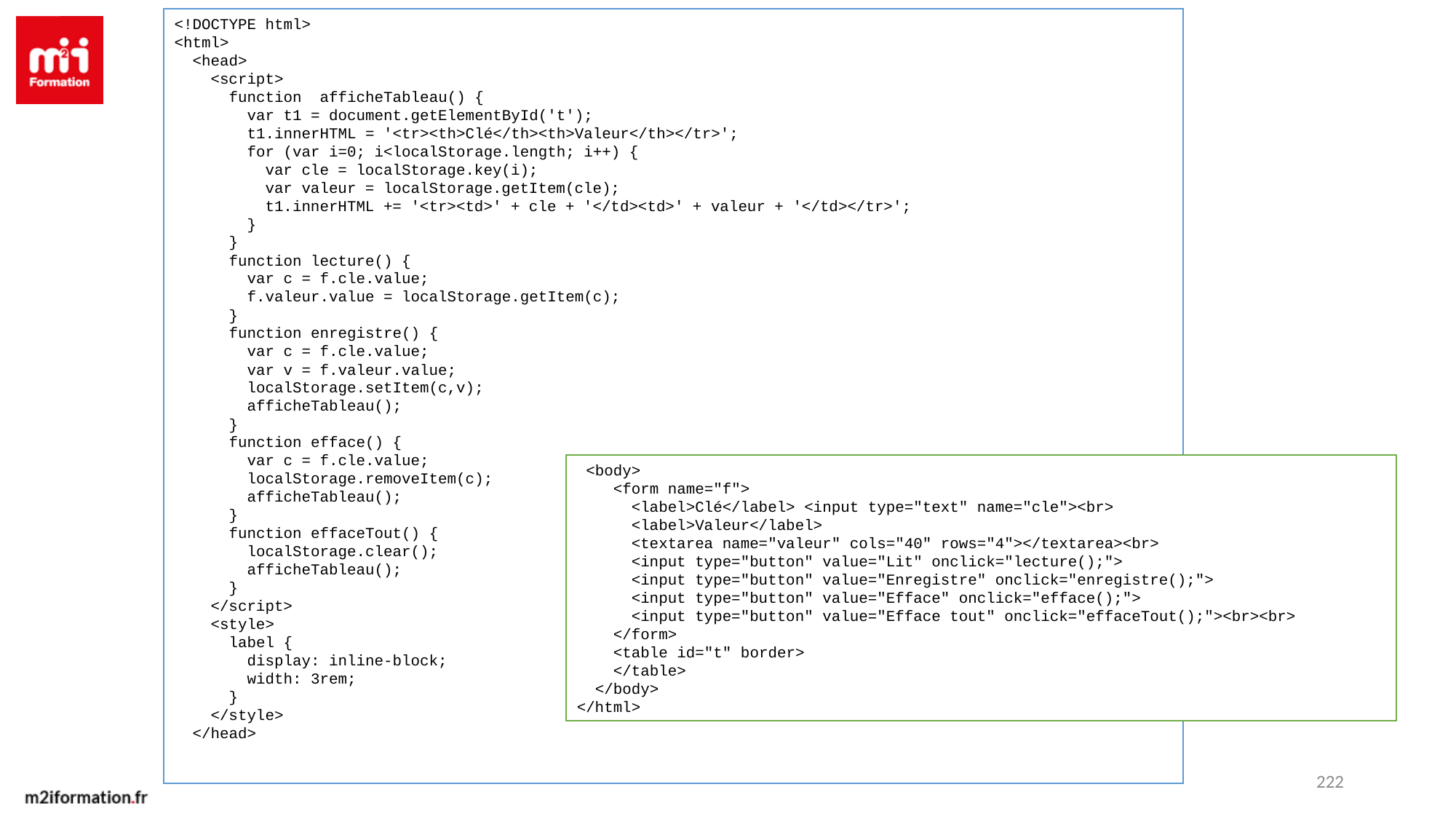

<!DOCTYPE html>
<html>
  <head>
    <script>
      function  afficheTableau() {
        var t1 = document.getElementById('t');
        t1.innerHTML = '<tr><th>Clé</th><th>Valeur</th></tr>';
        for (var i=0; i<localStorage.length; i++) {
          var cle = localStorage.key(i);
          var valeur = localStorage.getItem(cle);
          t1.innerHTML += '<tr><td>' + cle + '</td><td>' + valeur + '</td></tr>';
        }
      }
      function lecture() {
        var c = f.cle.value;
        f.valeur.value = localStorage.getItem(c);
      }
      function enregistre() {
        var c = f.cle.value;
        var v = f.valeur.value;
        localStorage.setItem(c,v);
        afficheTableau();
      }
      function efface() {
        var c = f.cle.value;
        localStorage.removeItem(c);
        afficheTableau();
      }
      function effaceTout() {
        localStorage.clear();
        afficheTableau();
      }
    </script>
    <style>
      label {
        display: inline-block;
        width: 3rem;
      }
    </style>
  </head>

 <body>
    <form name="f">
      <label>Clé</label> <input type="text" name="cle"><br>
      <label>Valeur</label>
      <textarea name="valeur" cols="40" rows="4"></textarea><br>
      <input type="button" value="Lit" onclick="lecture();">
      <input type="button" value="Enregistre" onclick="enregistre();">
      <input type="button" value="Efface" onclick="efface();">
      <input type="button" value="Efface tout" onclick="effaceTout();"><br><br>
    </form>
    <table id="t" border>
    </table>
  </body>
</html>
222